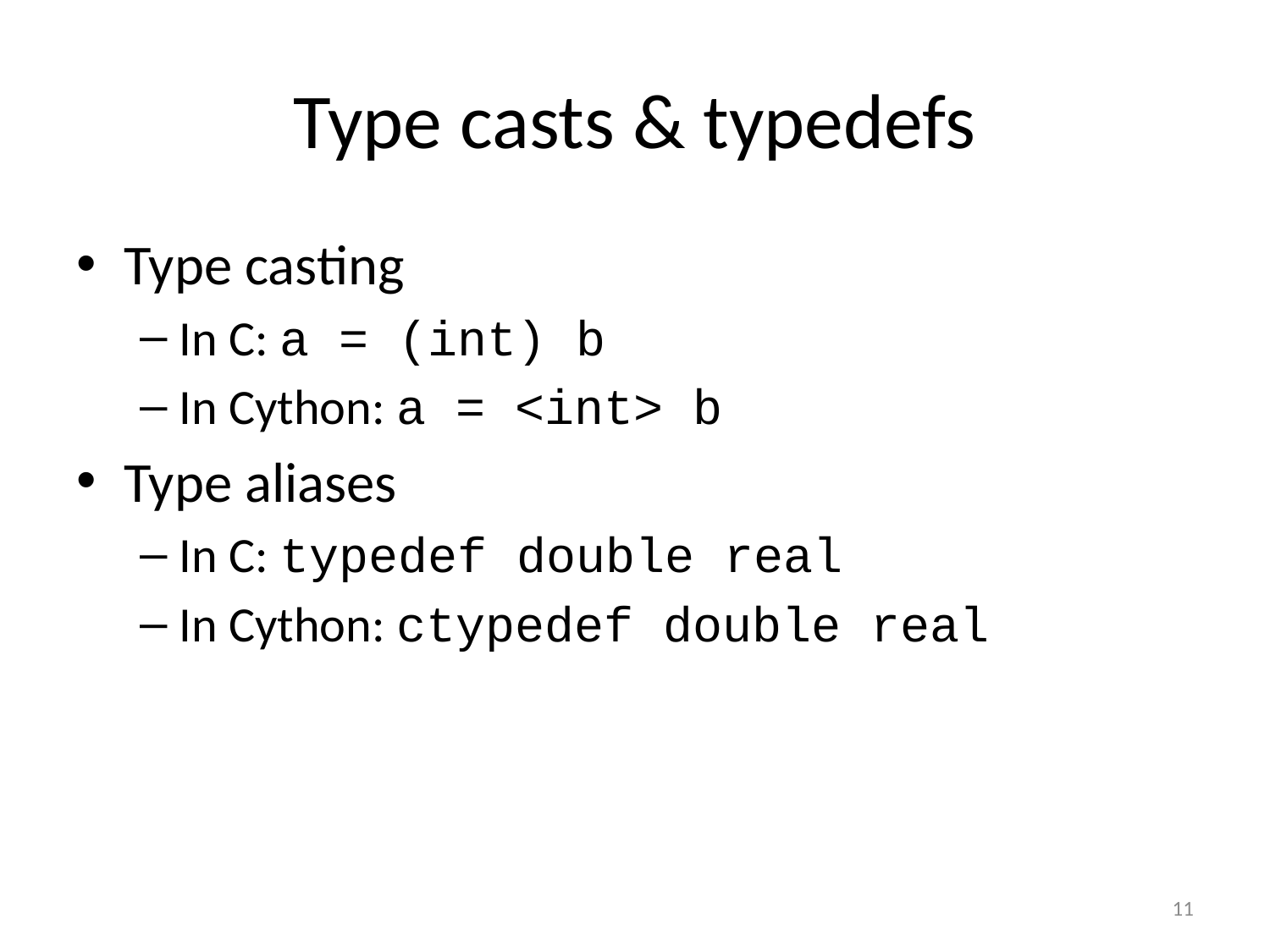

# Type casts & typedefs
Type casting
In C: a = (int) b
In Cython: a = <int> b
Type aliases
In C: typedef double real
In Cython: ctypedef double real
11